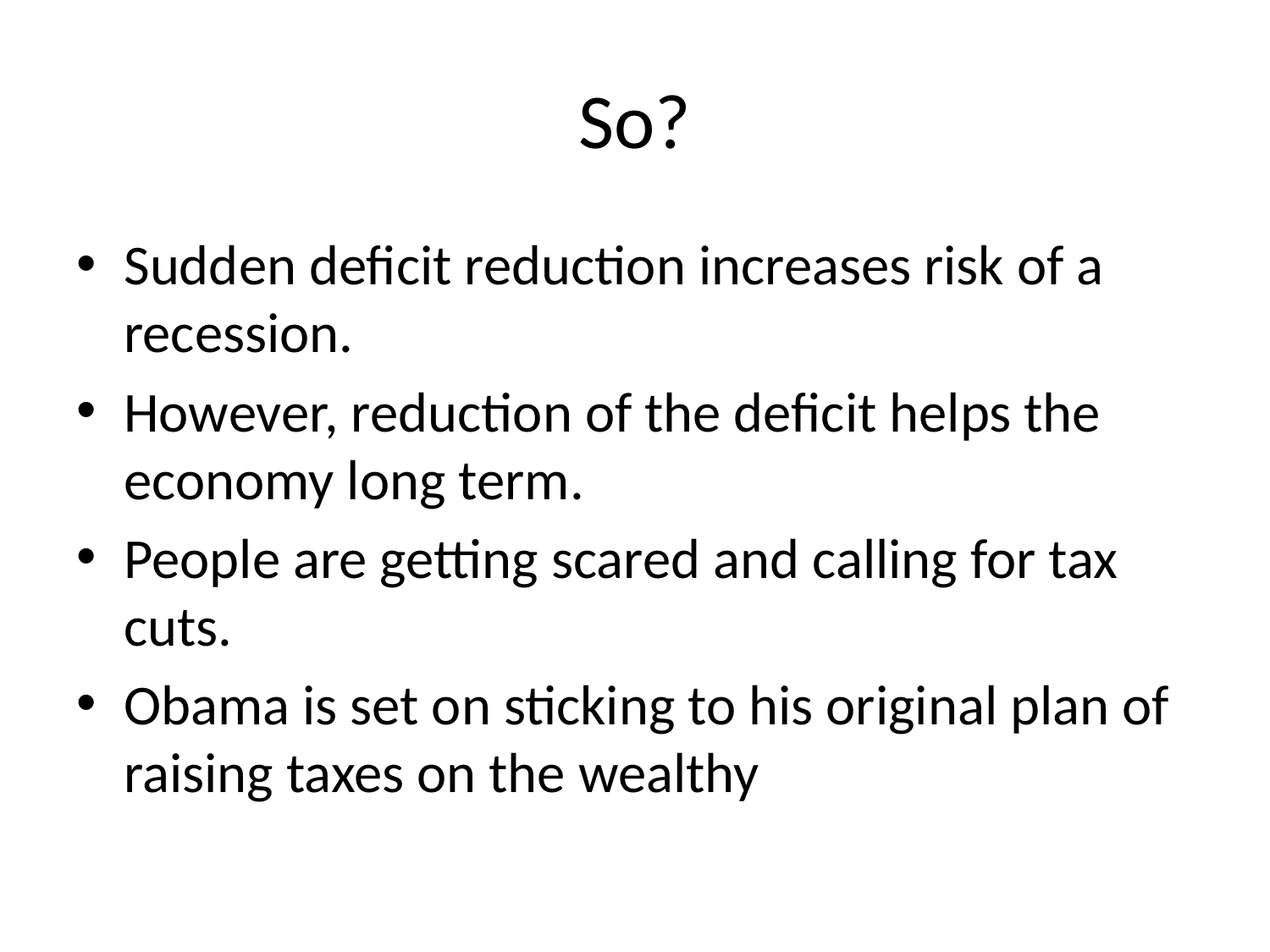

# So?
Sudden deficit reduction increases risk of a recession.
However, reduction of the deficit helps the economy long term.
People are getting scared and calling for tax cuts.
Obama is set on sticking to his original plan of raising taxes on the wealthy